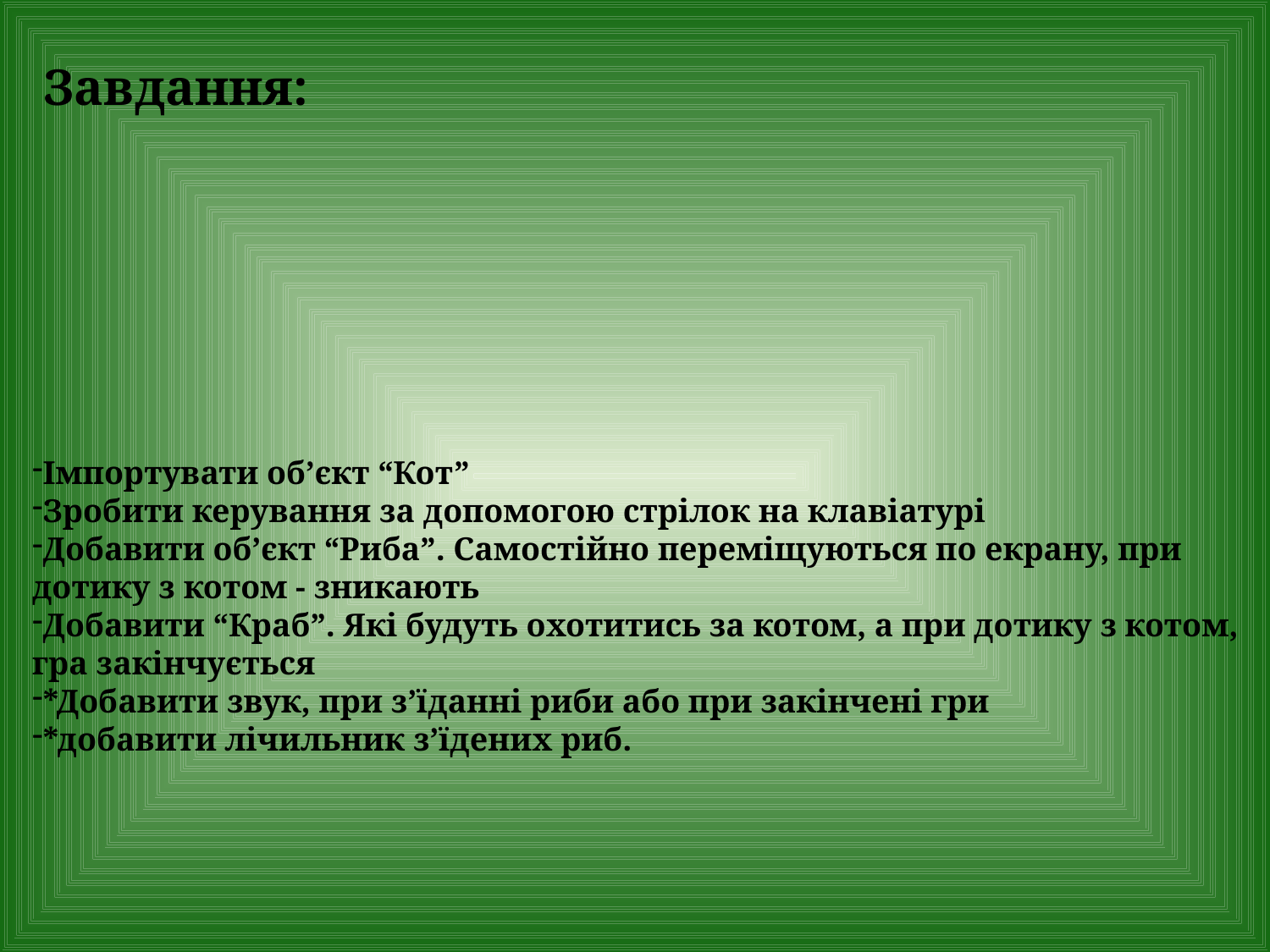

Завдання:
Імпортувати об’єкт “Кот”
Зробити керування за допомогою стрілок на клавіатурі
Добавити об’єкт “Риба”. Самостійно переміщуються по екрану, при дотику з котом - зникають
Добавити “Краб”. Які будуть охотитись за котом, а при дотику з котом, гра закінчується
*Добавити звук, при з’їданні риби або при закінчені гри
*добавити лічильник з’їдених риб.